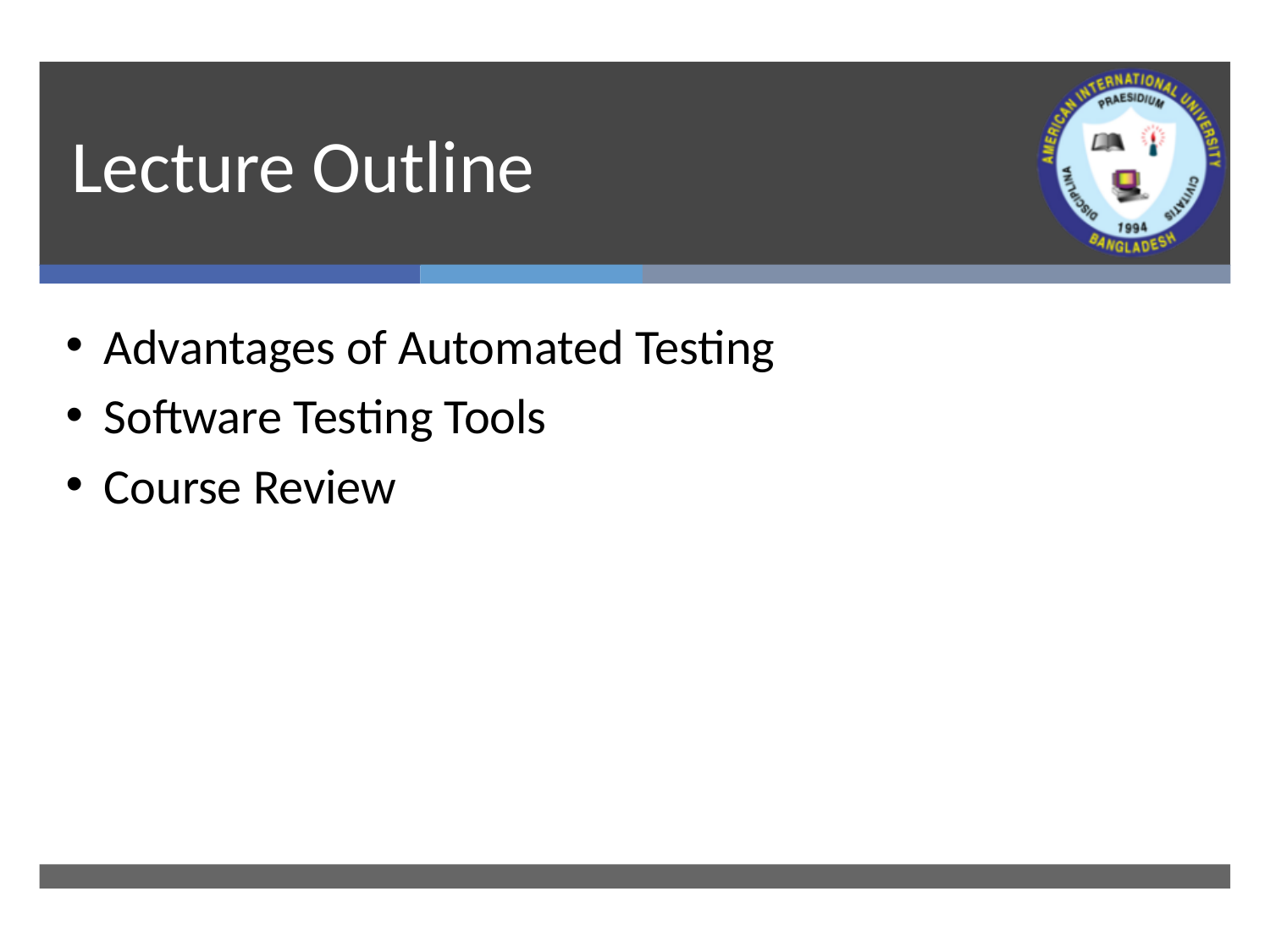

# Lecture Outline
Advantages of Automated Testing
Software Testing Tools
Course Review